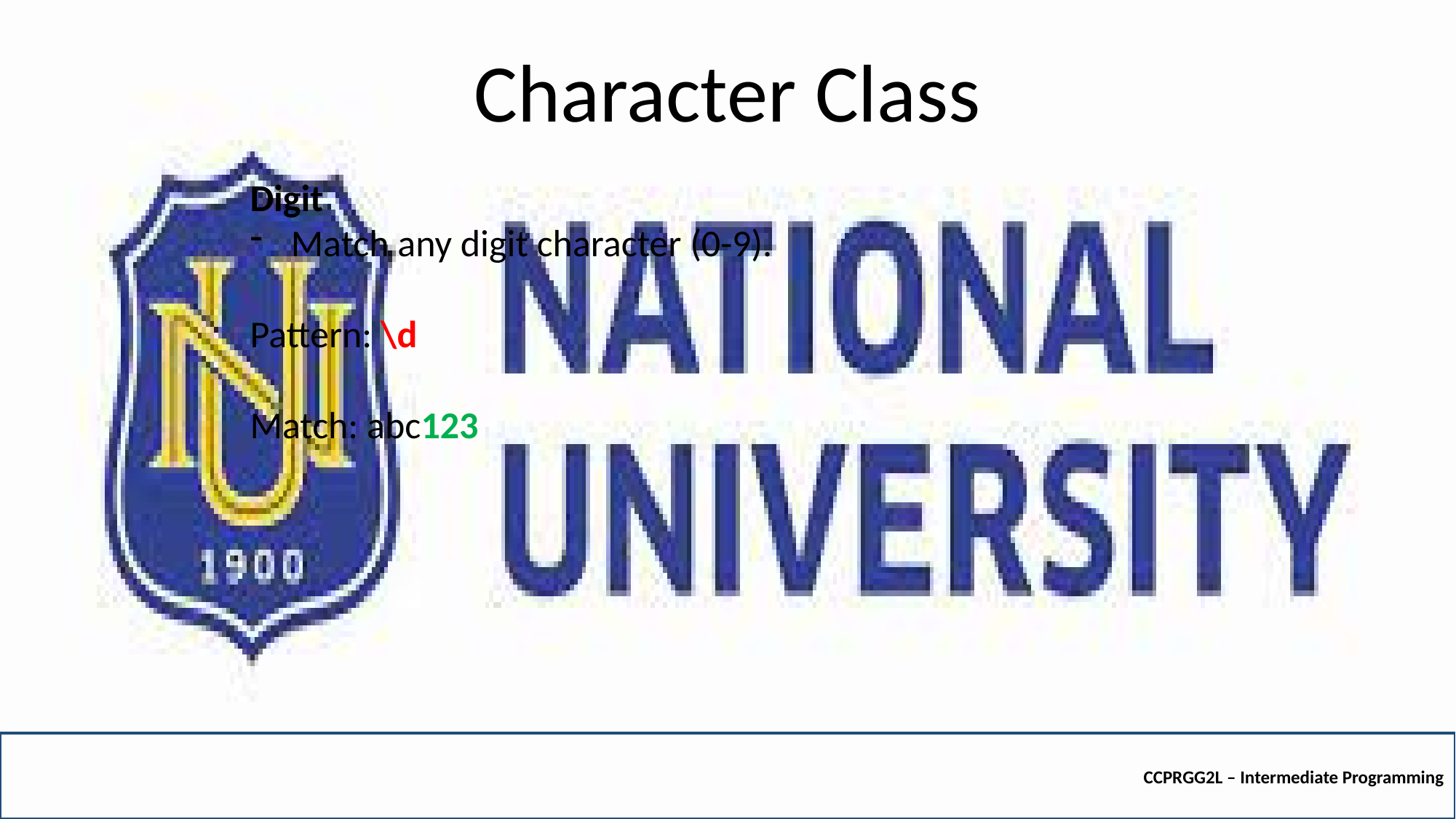

# Character Class
Digit
Match any digit character (0-9).

Pattern: \d

Match: abc123

CCPRGG2L – Intermediate Programming